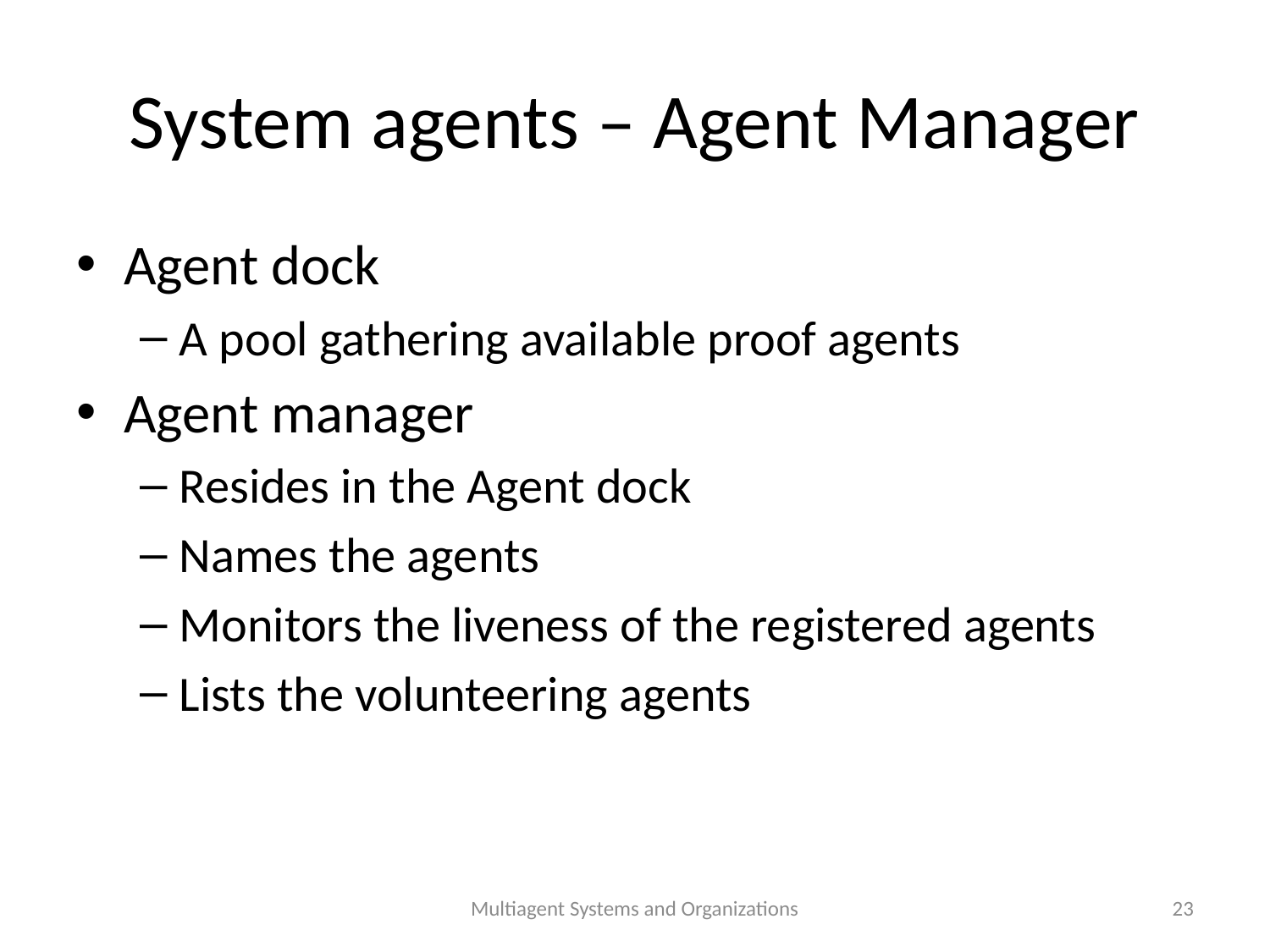

# System agents – Agent Manager
Agent dock
A pool gathering available proof agents
Agent manager
Resides in the Agent dock
Names the agents
Monitors the liveness of the registered agents
Lists the volunteering agents

Multiagent Systems and Organizations
23